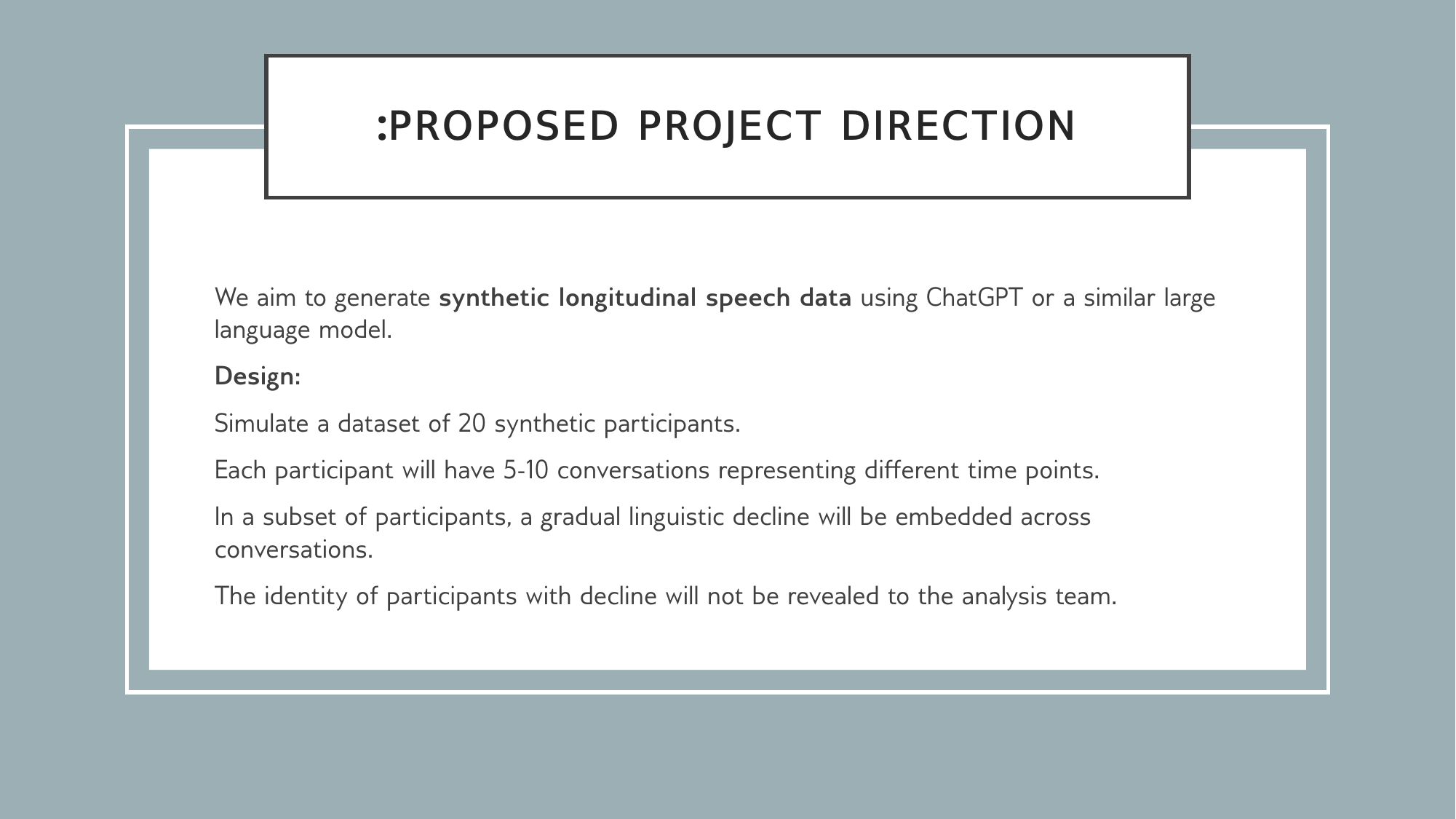

# Proposed Project Direction:

We aim to generate synthetic longitudinal speech data using ChatGPT or a similar large language model.
Design:
Simulate a dataset of 20 synthetic participants.
Each participant will have 5-10 conversations representing different time points.
In a subset of participants, a gradual linguistic decline will be embedded across conversations.
The identity of participants with decline will not be revealed to the analysis team.